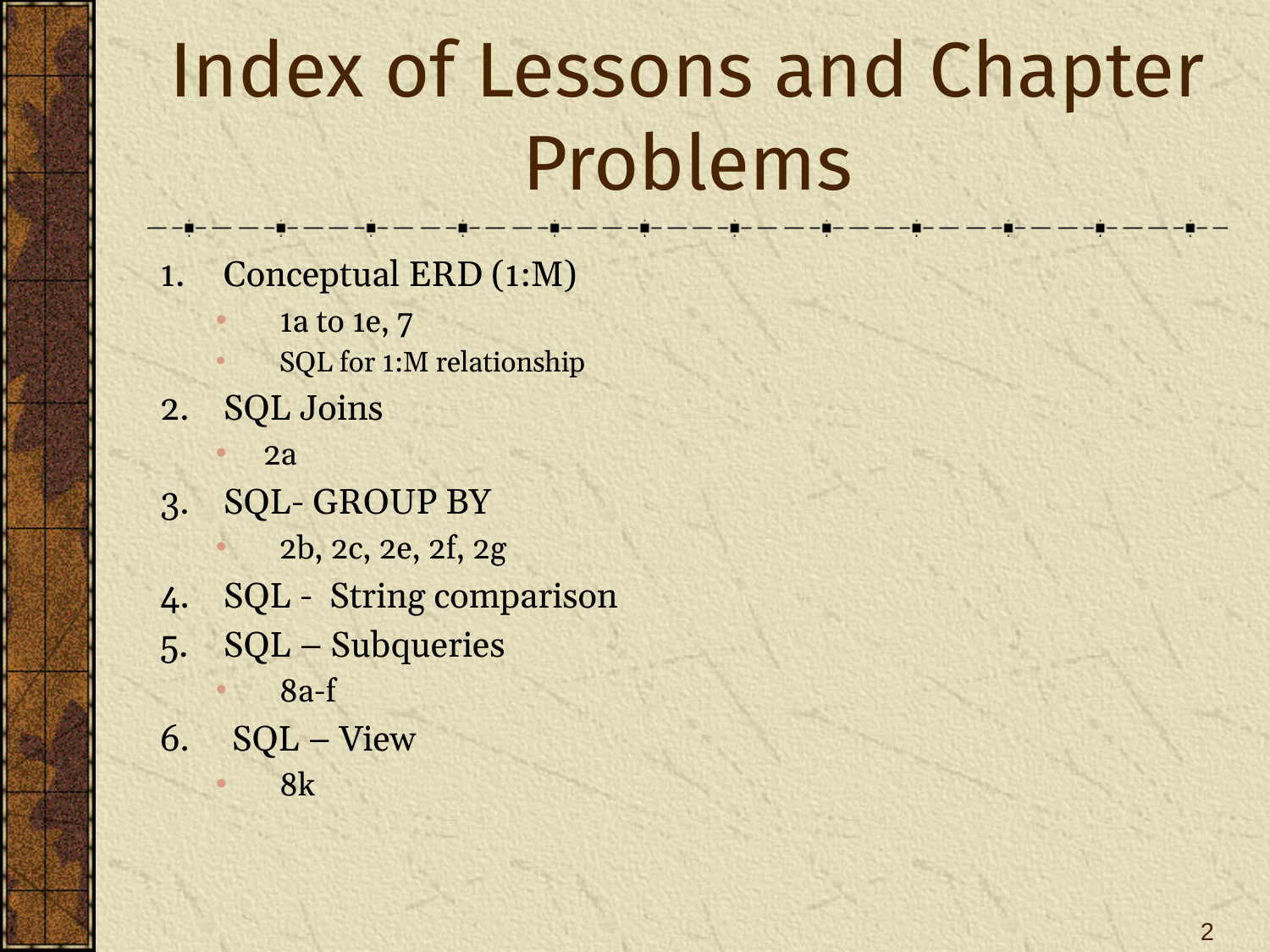

# Index of Lessons and Chapter Problems
Conceptual ERD (1:M)
1a to 1e, 7
SQL for 1:M relationship
SQL Joins
2a
SQL- GROUP BY
2b, 2c, 2e, 2f, 2g
SQL -  String comparison
SQL – Subqueries
8a-f
 SQL – View
8k
2